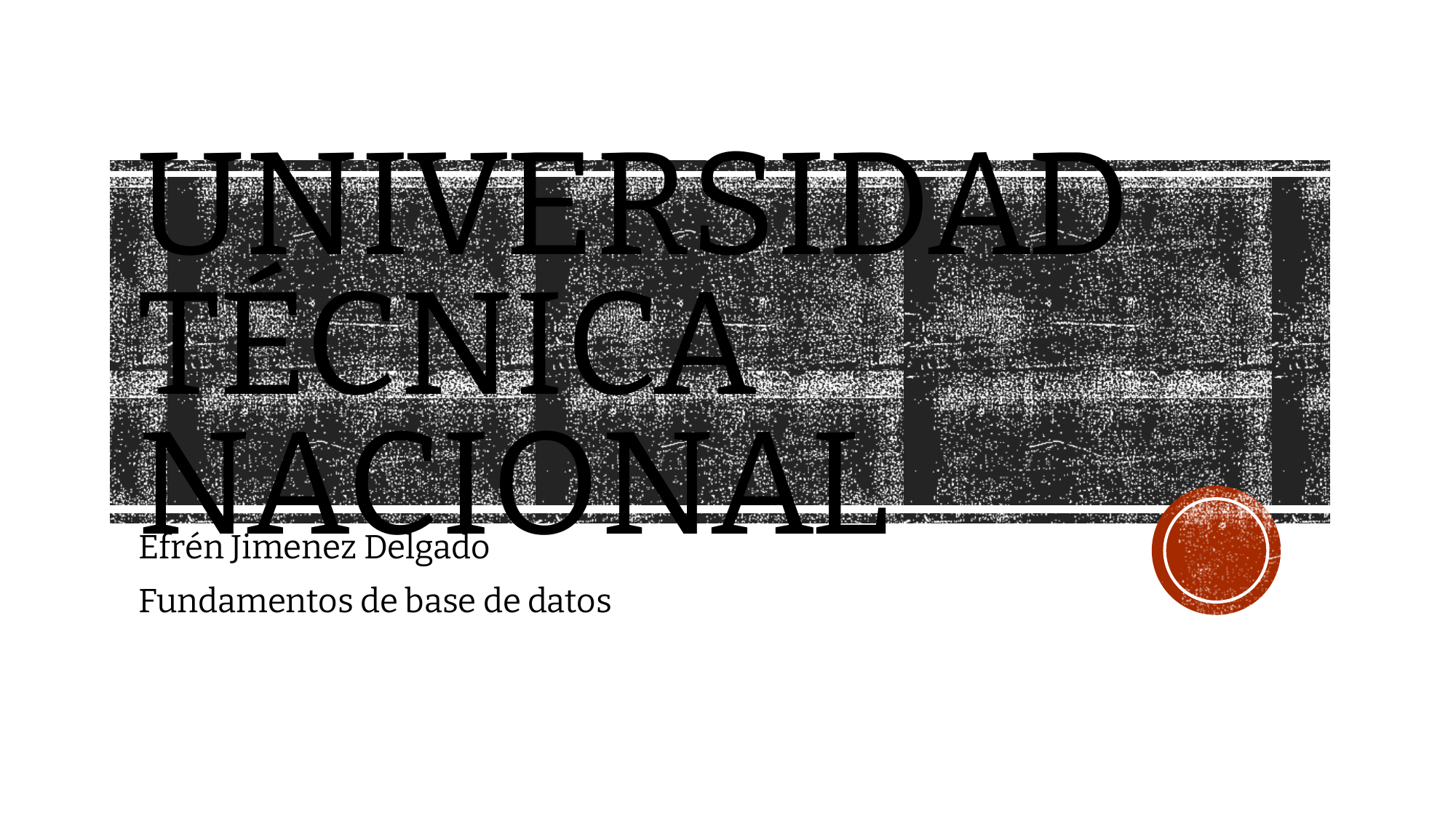

# Universidad Técnica Nacional
Efrén Jimenez Delgado
Fundamentos de base de datos